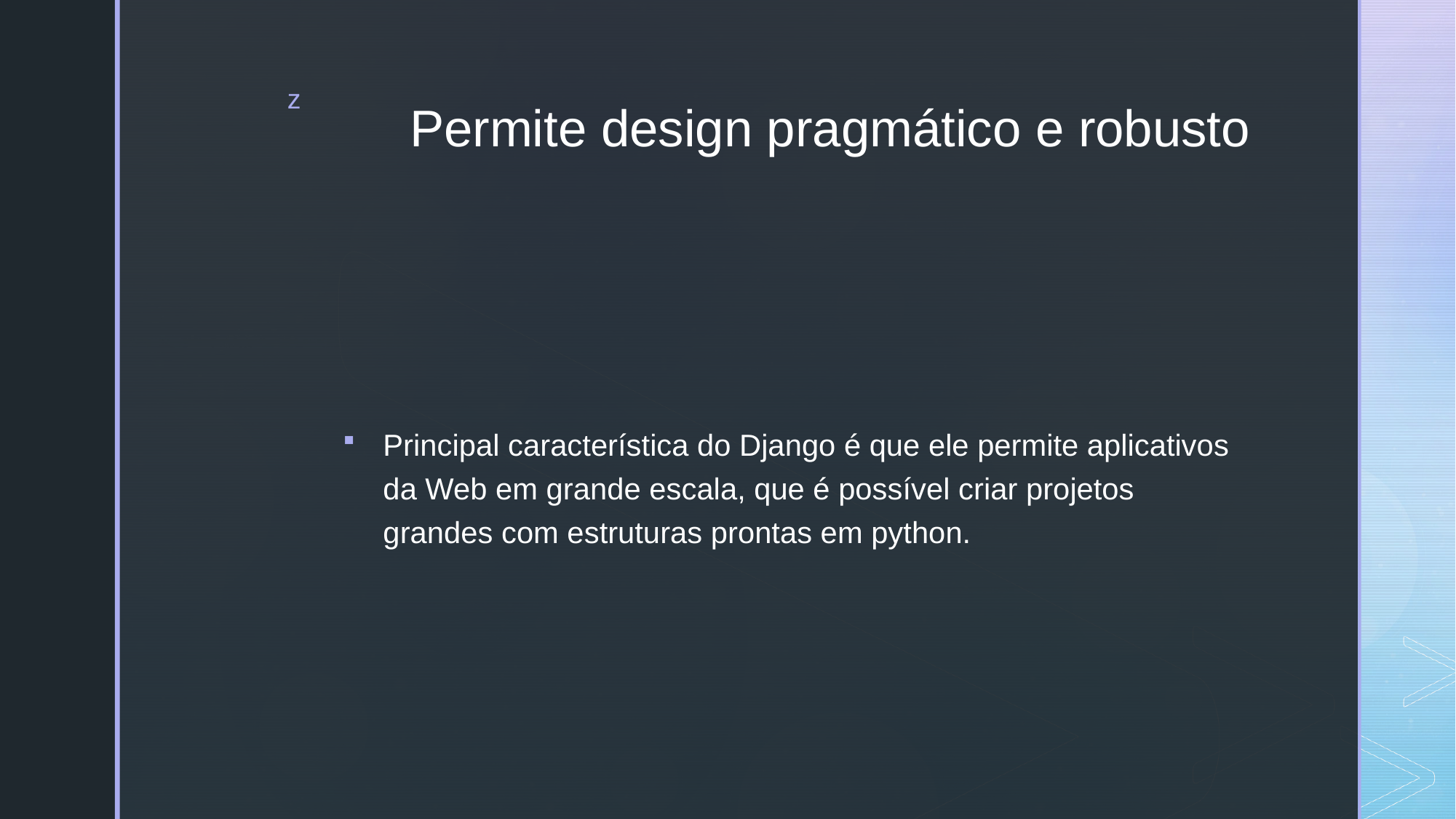

# Permite design pragmático e robusto
Principal característica do Django é que ele permite aplicativos da Web em grande escala, que é possível criar projetos grandes com estruturas prontas em python.